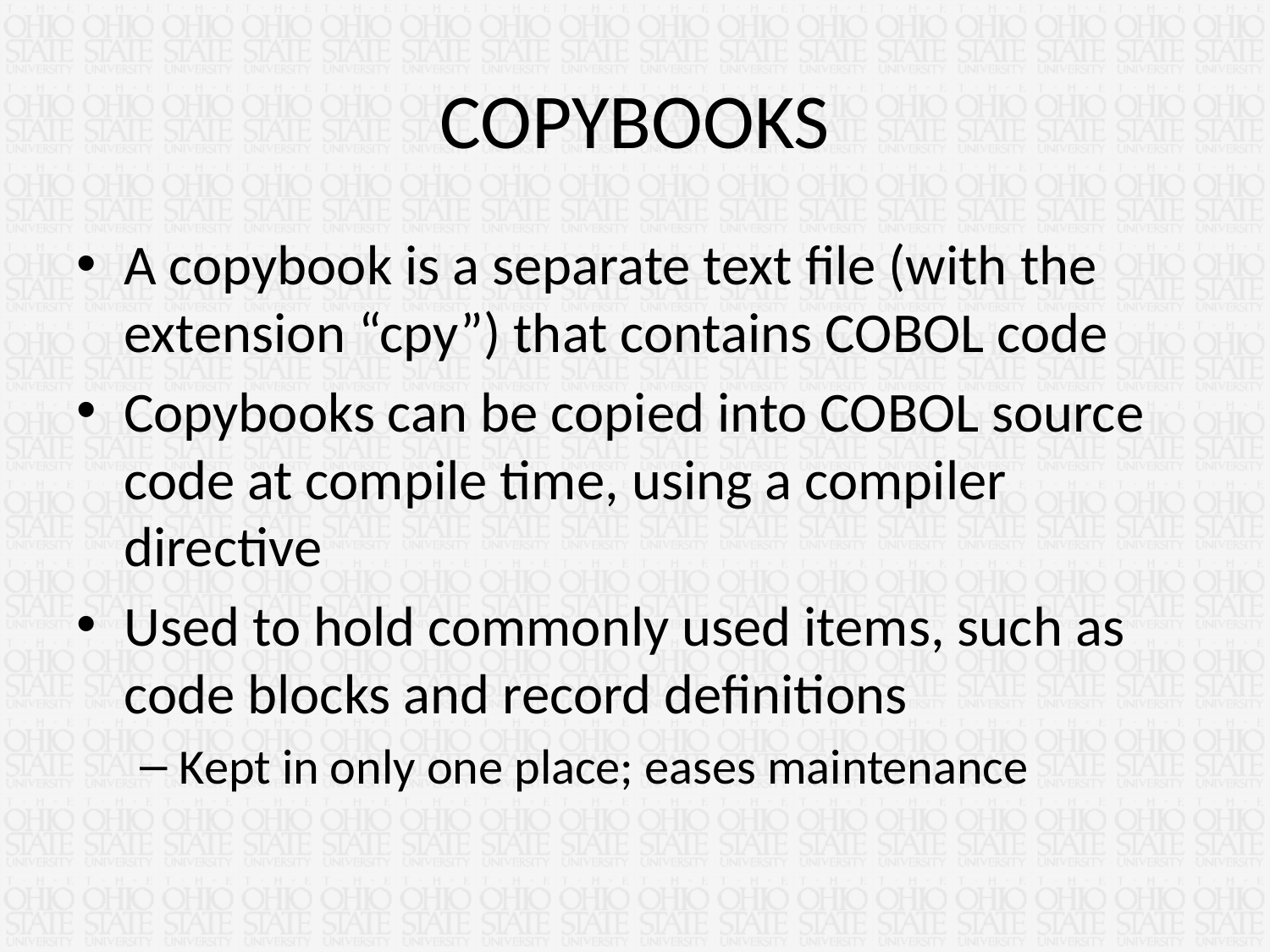

# COPYBOOKS
A copybook is a separate text file (with the extension “cpy”) that contains COBOL code
Copybooks can be copied into COBOL source code at compile time, using a compiler directive
Used to hold commonly used items, such as code blocks and record definitions
Kept in only one place; eases maintenance